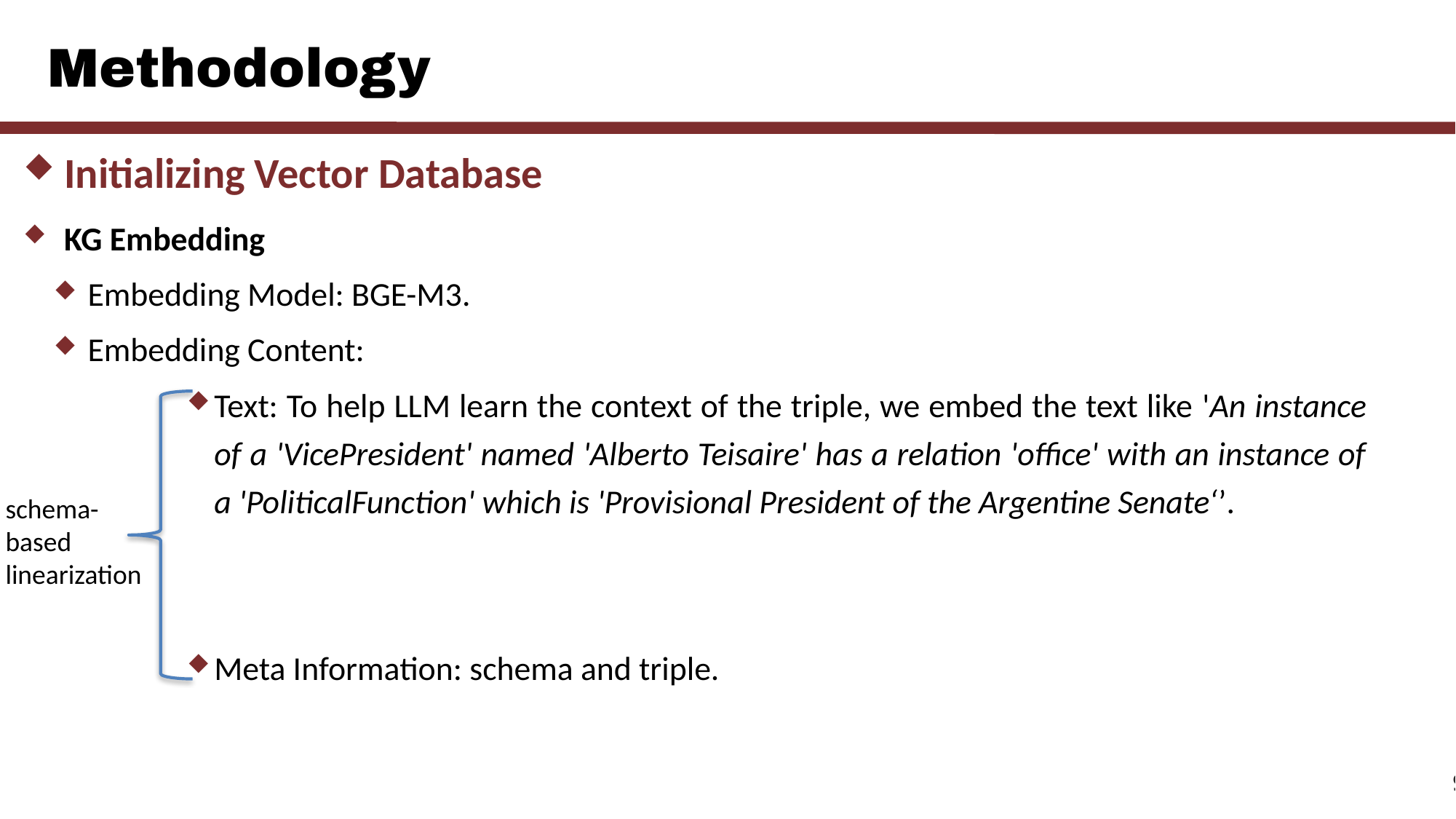

Methodology
Initializing Vector Database
KG Embedding
Embedding Model: BGE-M3.
Embedding Content:
Text: To help LLM learn the context of the triple, we embed the text like 'An instance of a 'VicePresident' named 'Alberto Teisaire' has a relation 'office' with an instance of a 'PoliticalFunction' which is 'Provisional President of the Argentine Senate‘’.

Meta Information: schema and triple.

schema-based
linearization
9